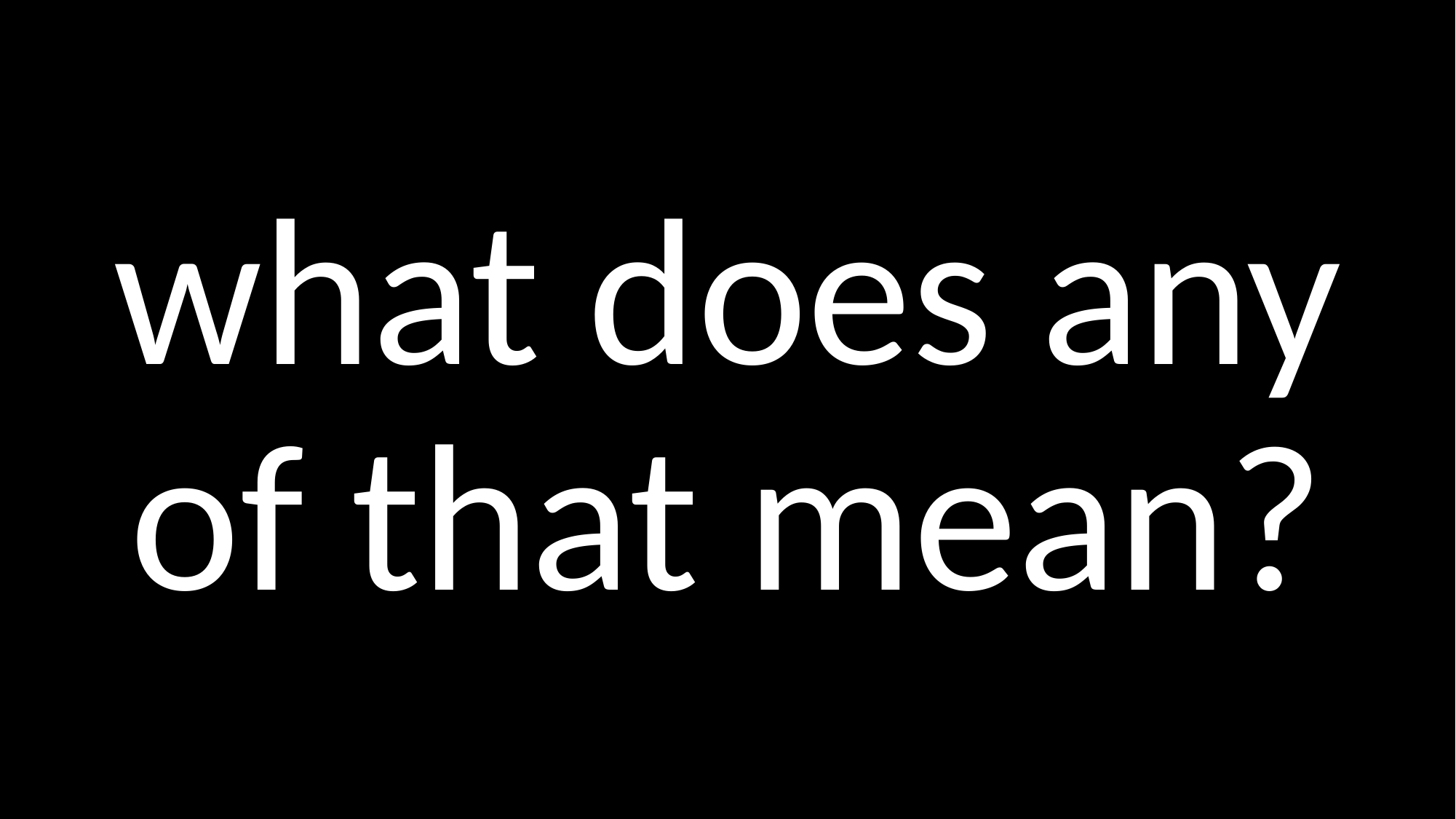

# what does any of that mean?